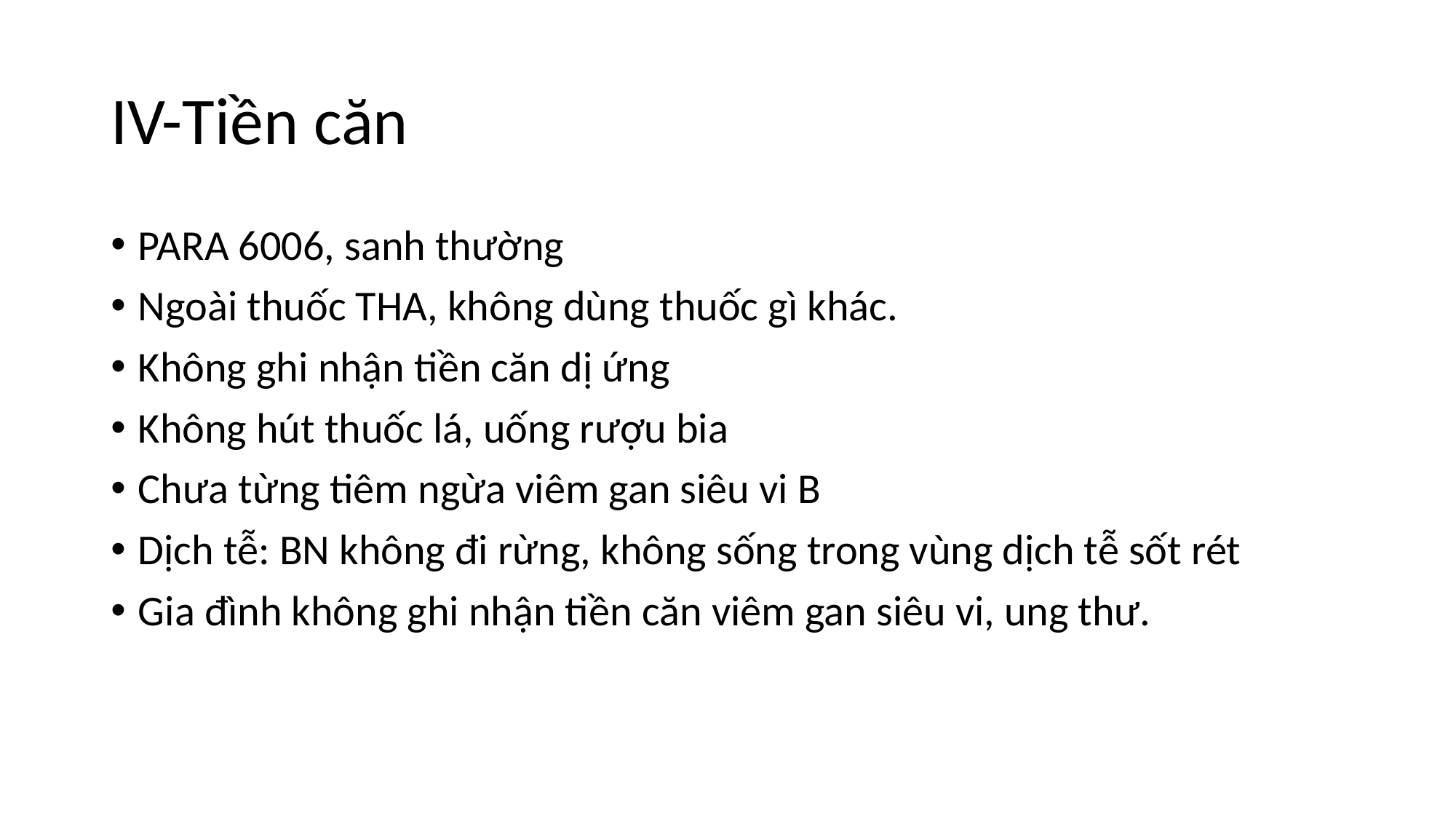

# IV-Tiền căn
PARA 6006, sanh thường
Ngoài thuốc THA, không dùng thuốc gì khác.
Không ghi nhận tiền căn dị ứng
Không hút thuốc lá, uống rượu bia
Chưa từng tiêm ngừa viêm gan siêu vi B
Dịch tễ: BN không đi rừng, không sống trong vùng dịch tễ sốt rét
Gia đình không ghi nhận tiền căn viêm gan siêu vi, ung thư.